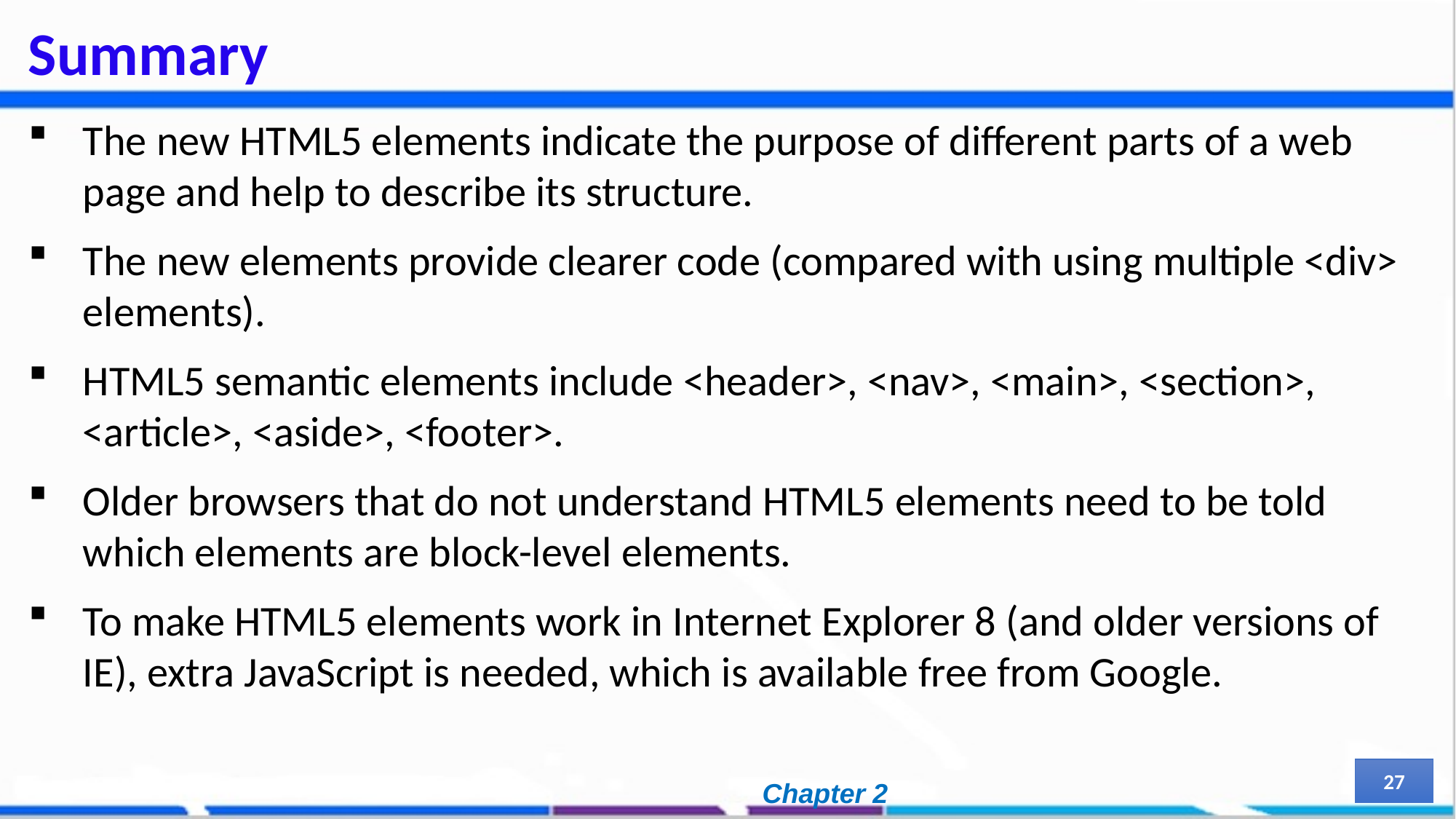

# Summary
The new HTML5 elements indicate the purpose of different parts of a web page and help to describe its structure.
The new elements provide clearer code (compared with using multiple <div> elements).
HTML5 semantic elements include <header>, <nav>, <main>, <section>, <article>, <aside>, <footer>.
Older browsers that do not understand HTML5 elements need to be told which elements are block-level elements.
To make HTML5 elements work in Internet Explorer 8 (and older versions of IE), extra JavaScript is needed, which is available free from Google.
27
Chapter 2